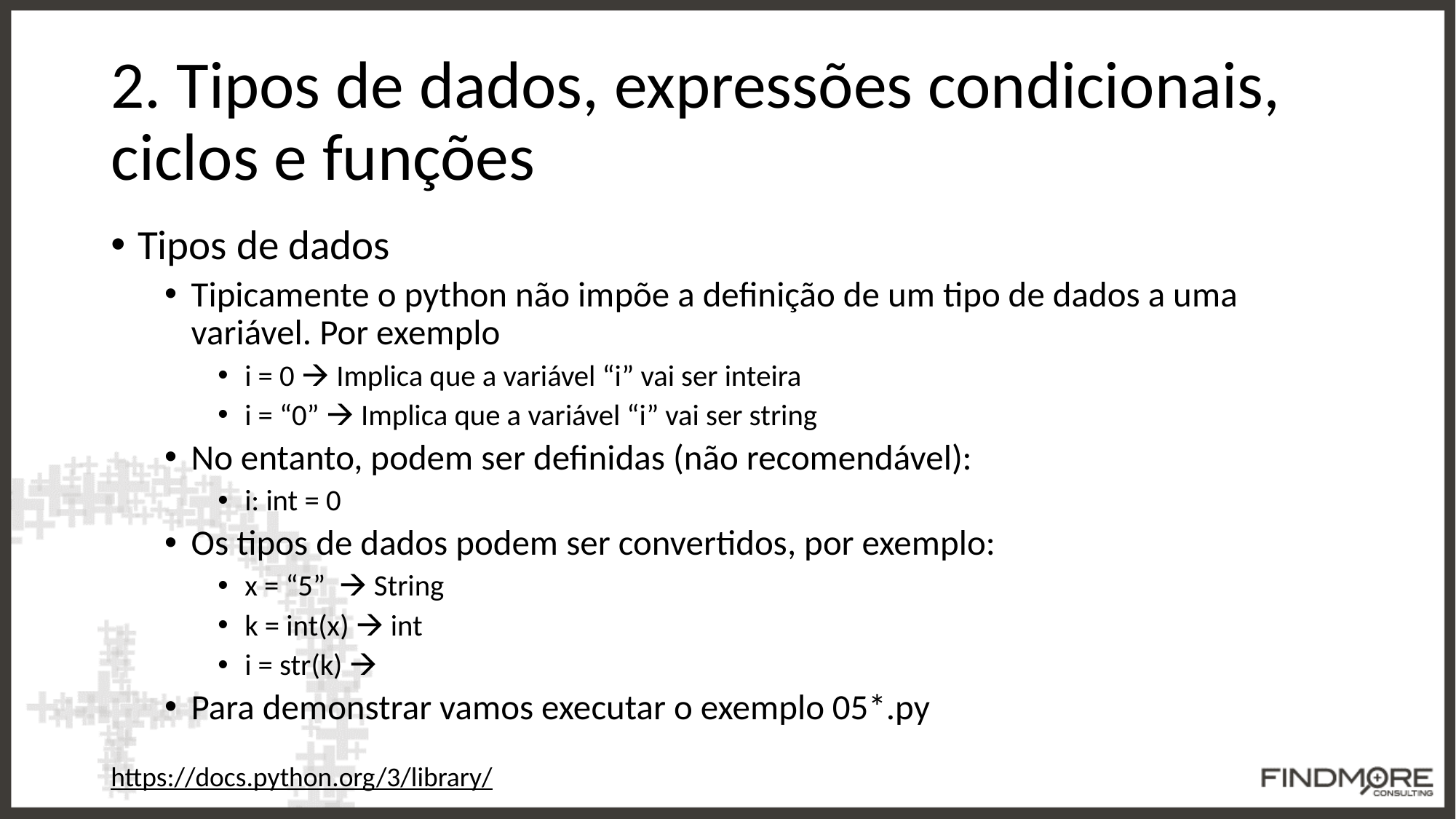

# 2. Tipos de dados, expressões condicionais, ciclos e funções
Tipos de dados
Tipicamente o python não impõe a definição de um tipo de dados a uma variável. Por exemplo
i = 0 🡪 Implica que a variável “i” vai ser inteira
i = “0” 🡪 Implica que a variável “i” vai ser string
No entanto, podem ser definidas (não recomendável):
i: int = 0
Os tipos de dados podem ser convertidos, por exemplo:
x = “5”  🡪 String
k = int(x) 🡪 int
i = str(k) 🡪
Para demonstrar vamos executar o exemplo 05*.py

https://docs.python.org/3/library/